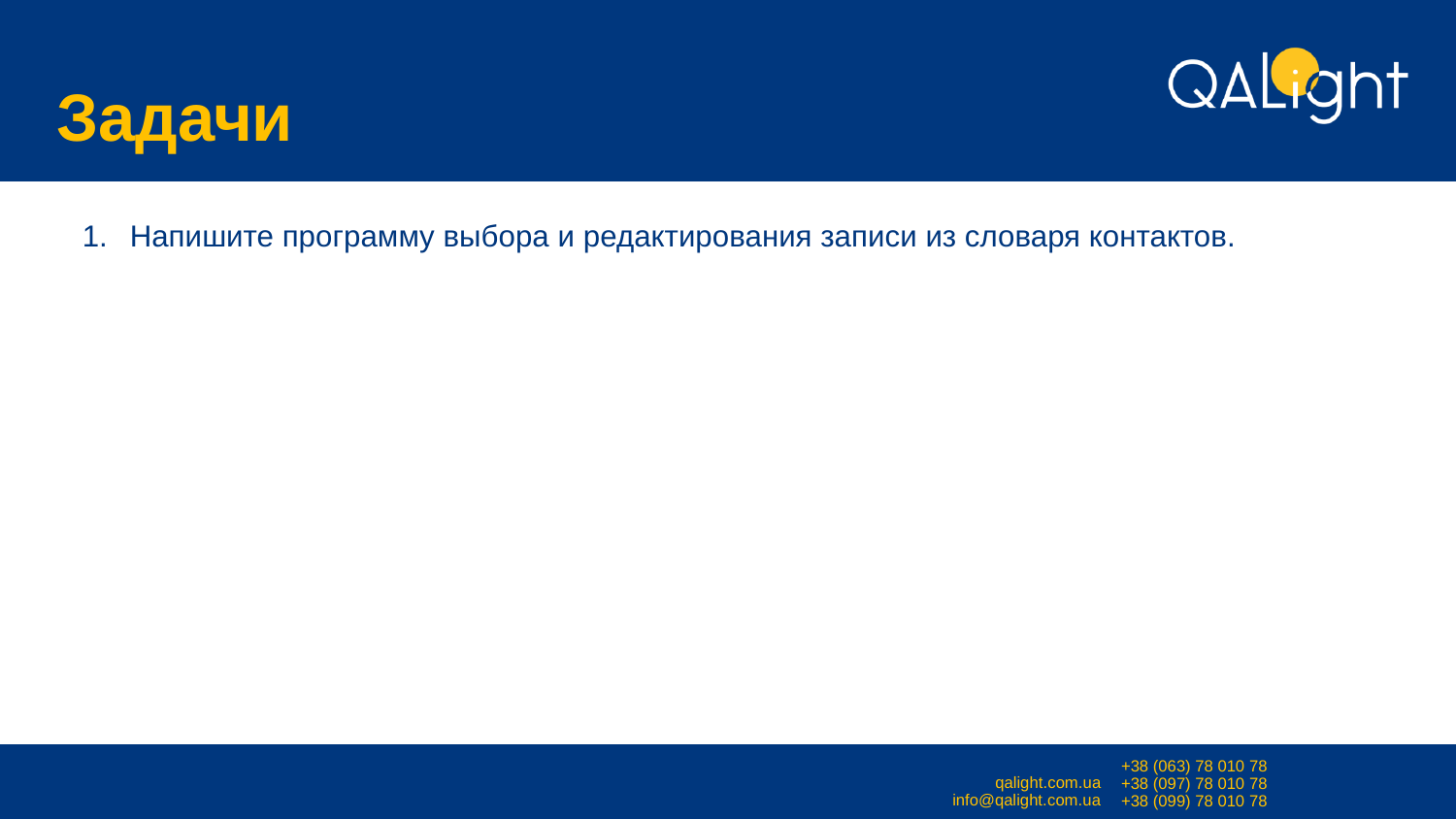

# Задачи
Напишите программу выбора и редактирования записи из словаря контактов.